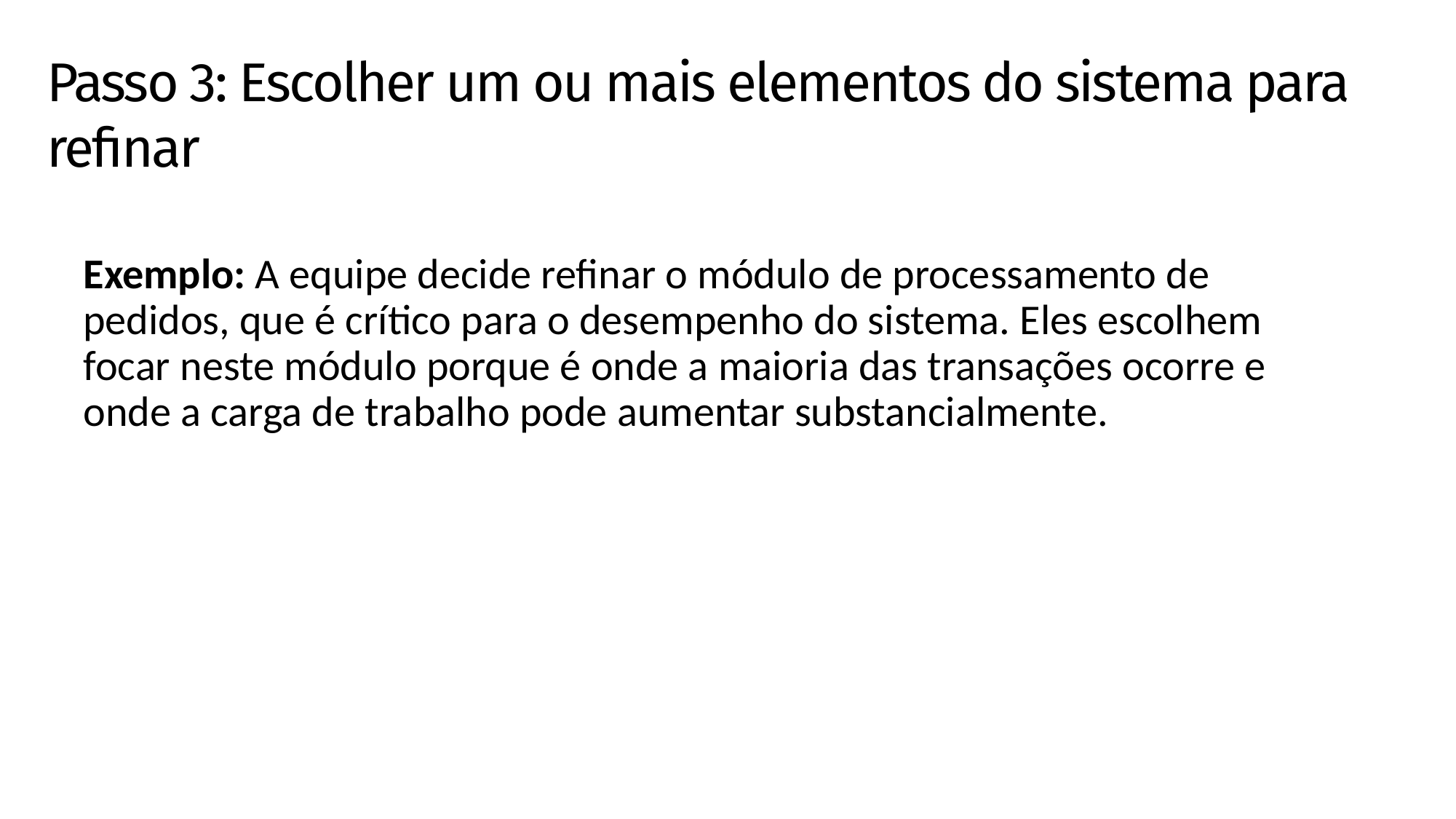

# Passo 3: Escolher um ou mais elementos do sistema para refinar
Exemplo: A equipe decide refinar o módulo de processamento de pedidos, que é crítico para o desempenho do sistema. Eles escolhem focar neste módulo porque é onde a maioria das transações ocorre e onde a carga de trabalho pode aumentar substancialmente.